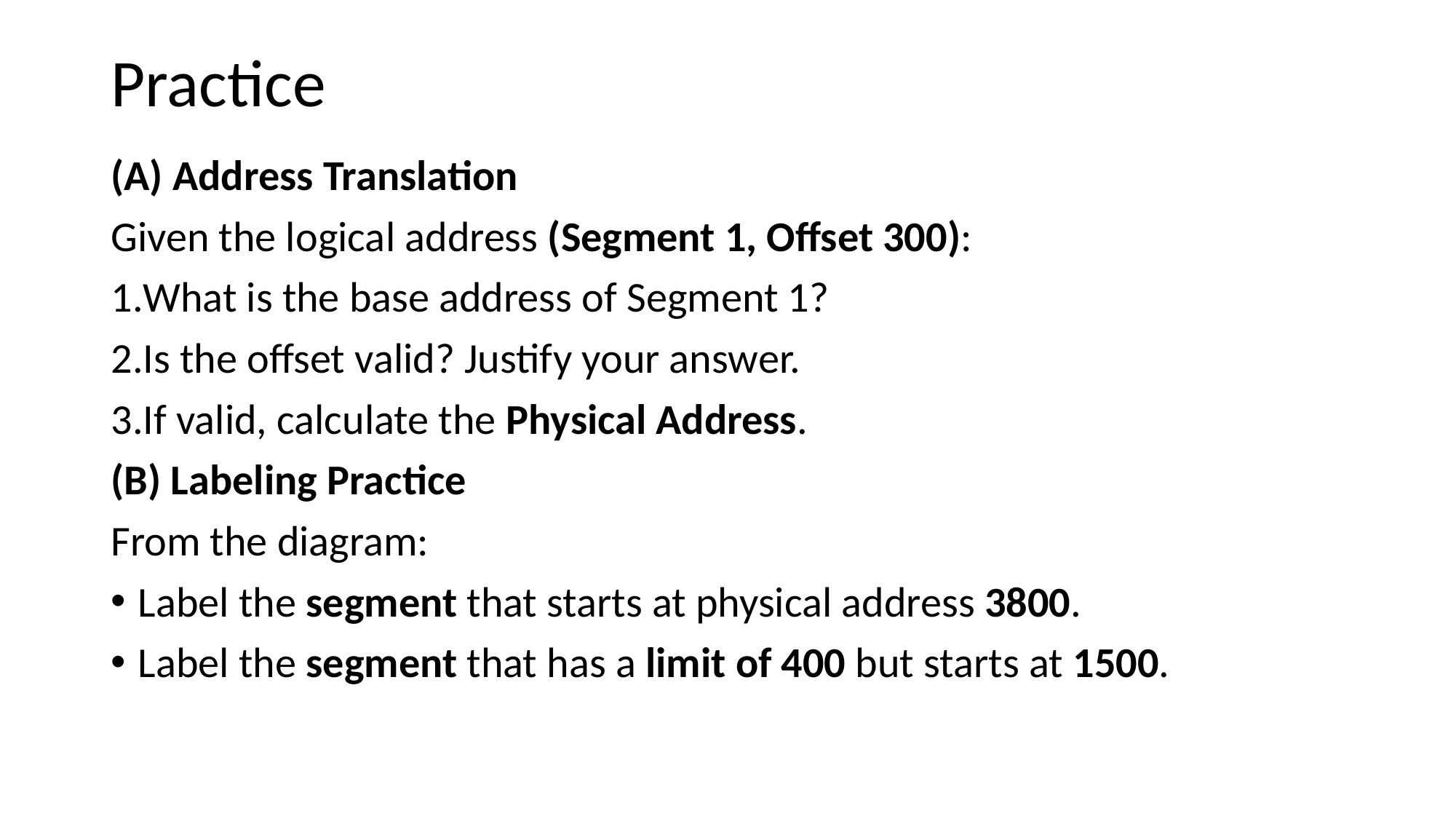

# Practice
(A) Address Translation
Given the logical address (Segment 1, Offset 300):
What is the base address of Segment 1?
Is the offset valid? Justify your answer.
If valid, calculate the Physical Address.
(B) Labeling Practice
From the diagram:
Label the segment that starts at physical address 3800.
Label the segment that has a limit of 400 but starts at 1500.